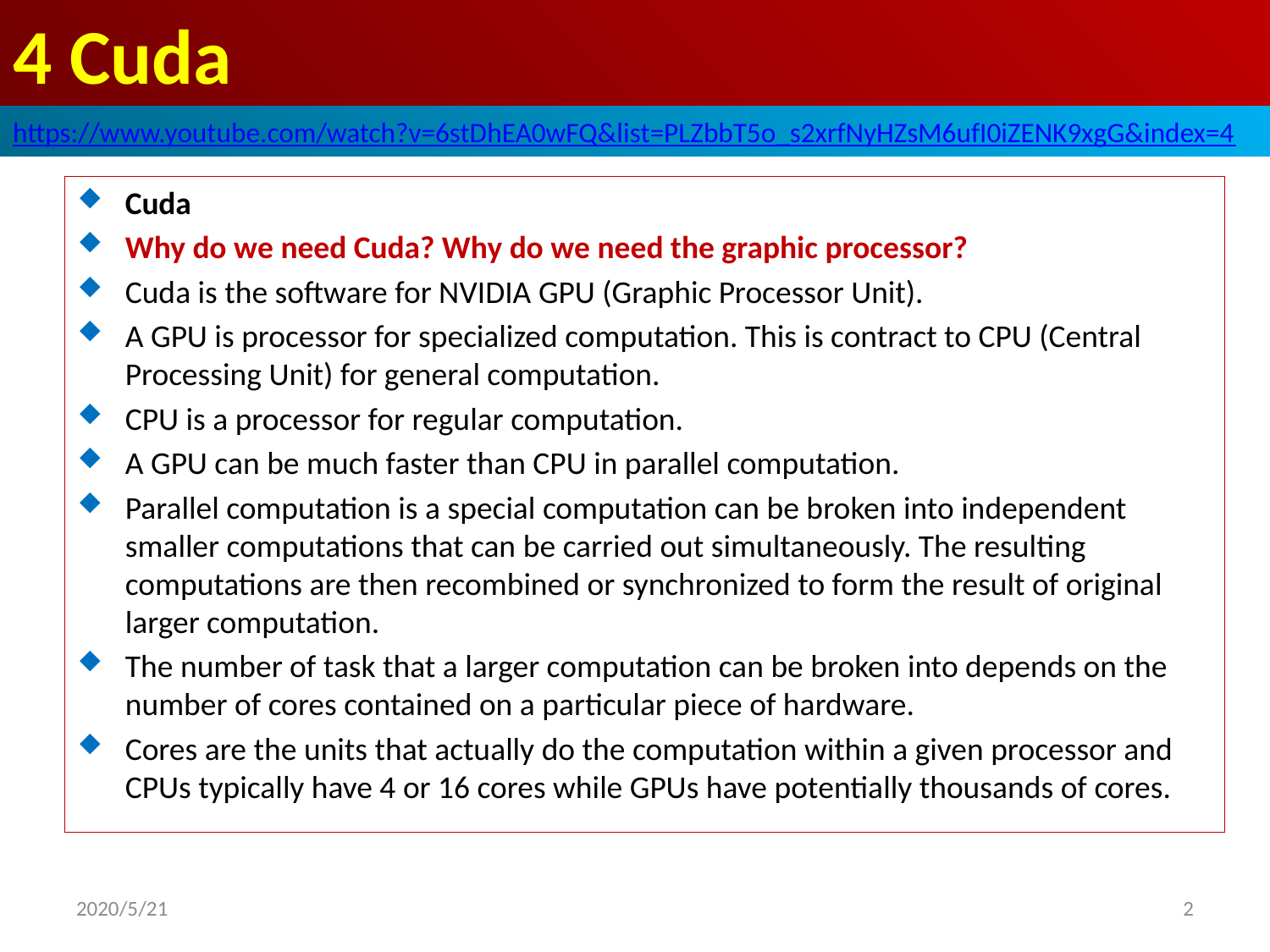

# 4 Cuda
https://www.youtube.com/watch?v=6stDhEA0wFQ&list=PLZbbT5o_s2xrfNyHZsM6ufI0iZENK9xgG&index=4
Cuda
Why do we need Cuda? Why do we need the graphic processor?
Cuda is the software for NVIDIA GPU (Graphic Processor Unit).
A GPU is processor for specialized computation. This is contract to CPU (Central Processing Unit) for general computation.
CPU is a processor for regular computation.
A GPU can be much faster than CPU in parallel computation.
Parallel computation is a special computation can be broken into independent smaller computations that can be carried out simultaneously. The resulting computations are then recombined or synchronized to form the result of original larger computation.
The number of task that a larger computation can be broken into depends on the number of cores contained on a particular piece of hardware.
Cores are the units that actually do the computation within a given processor and CPUs typically have 4 or 16 cores while GPUs have potentially thousands of cores.
2020/5/21
2